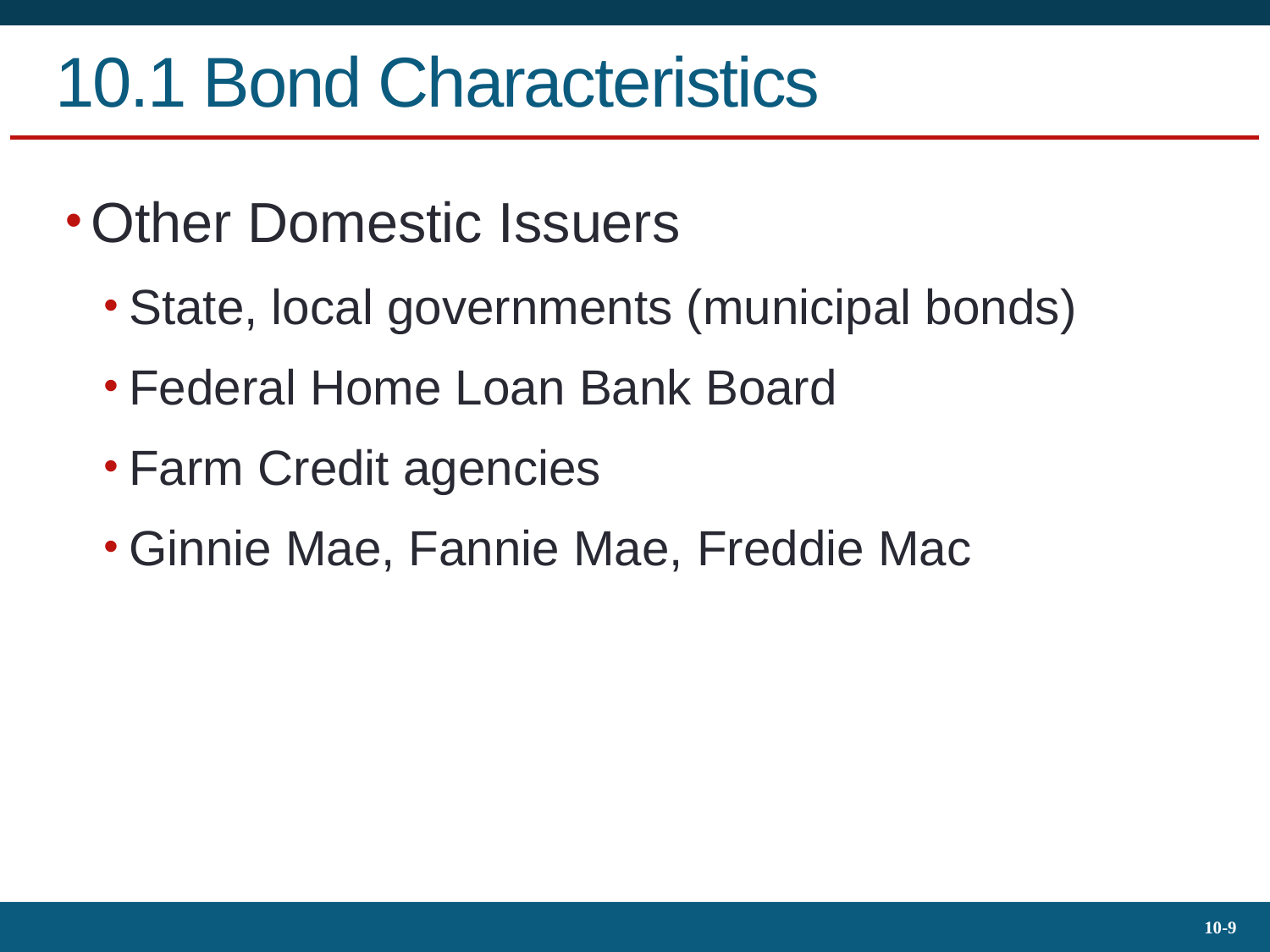

# 10.1 Bond Characteristics
Other Domestic Issuers
State, local governments (municipal bonds)
Federal Home Loan Bank Board
Farm Credit agencies
Ginnie Mae, Fannie Mae, Freddie Mac